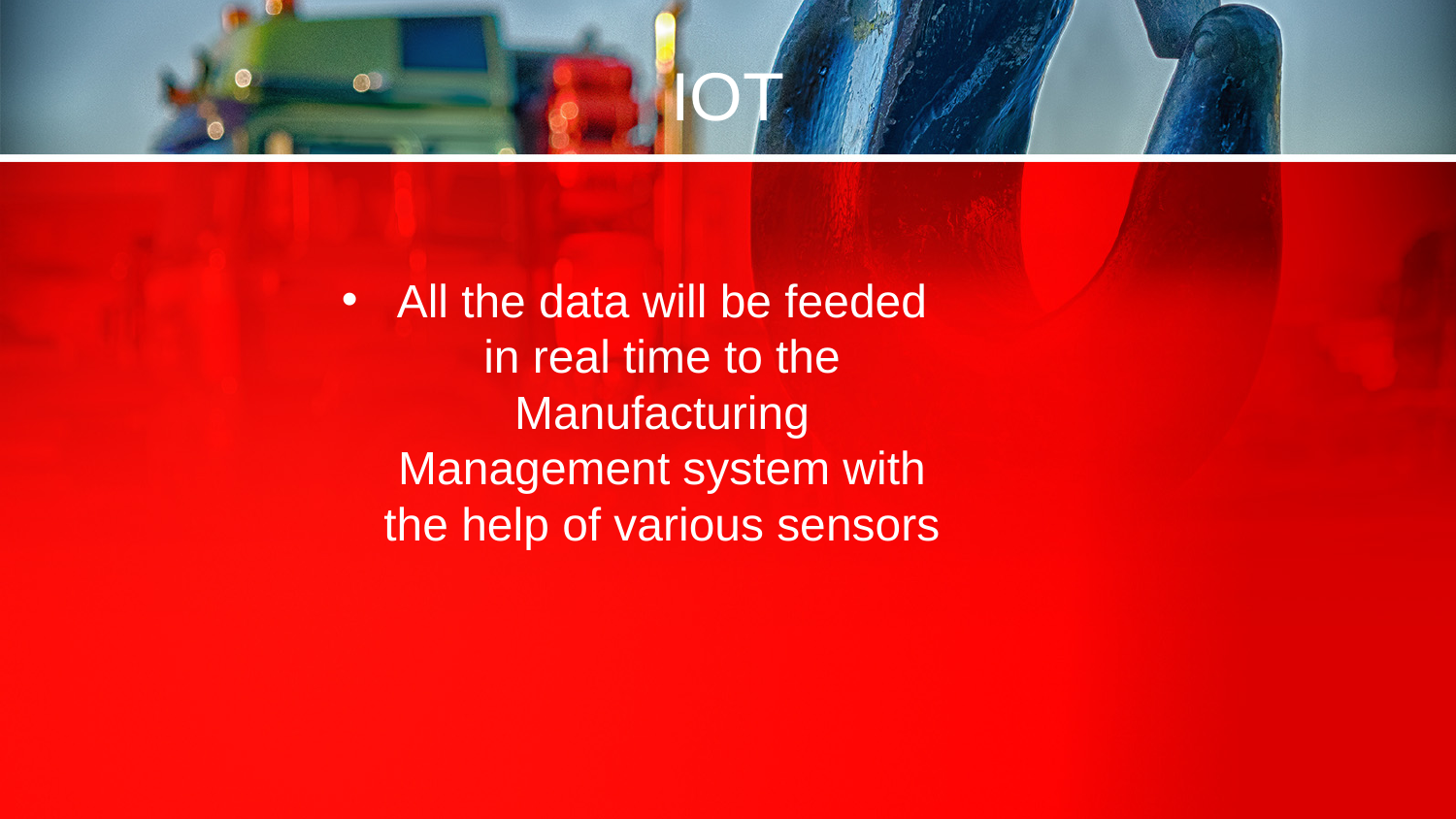

# IOT
All the data will be feeded in real time to the Manufacturing Management system with the help of various sensors